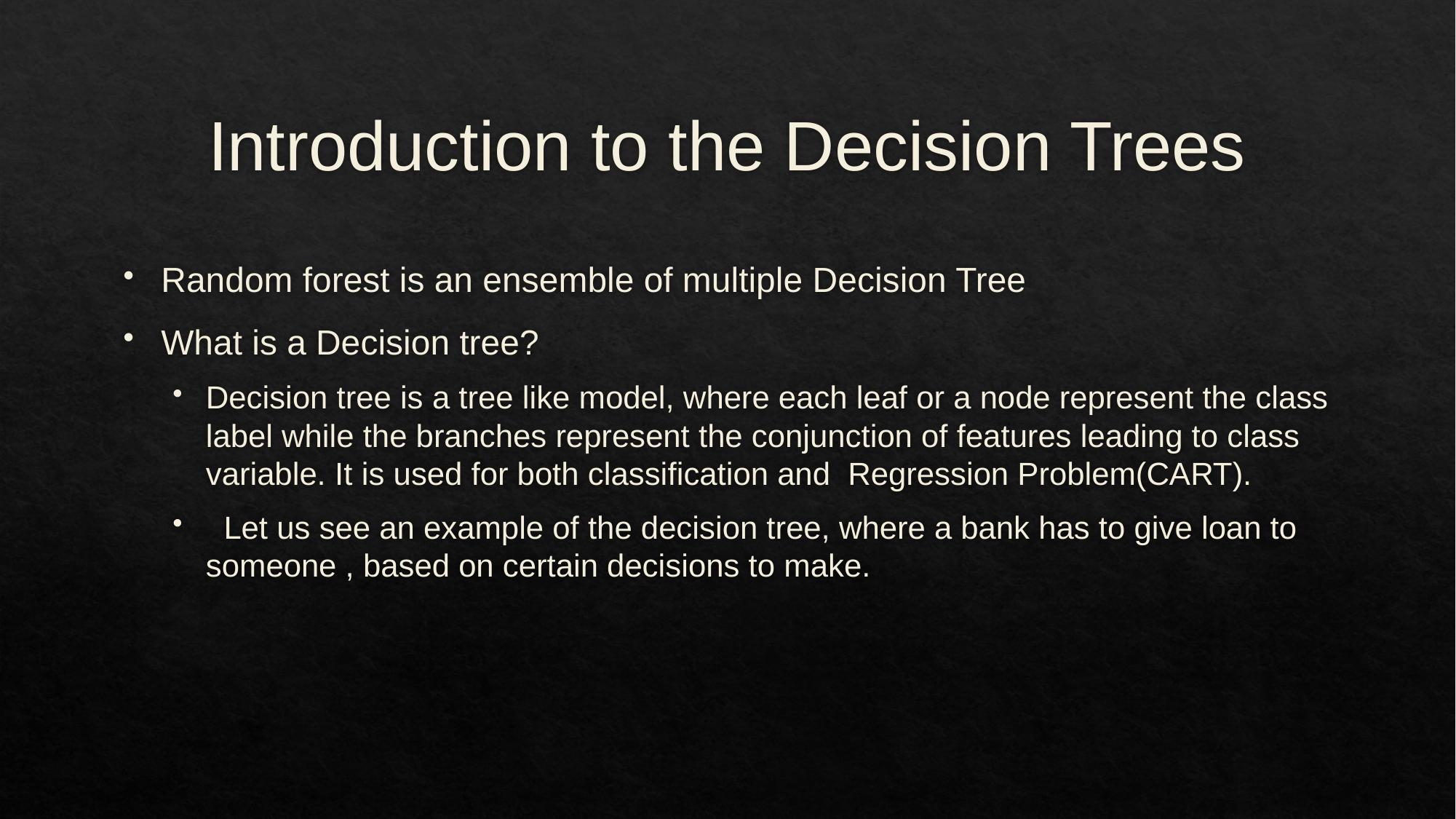

# Introduction to the Decision Trees
Random forest is an ensemble of multiple Decision Tree
What is a Decision tree?
Decision tree is a tree like model, where each leaf or a node represent the class label while the branches represent the conjunction of features leading to class variable. It is used for both classification and  Regression Problem(CART).
  Let us see an example of the decision tree, where a bank has to give loan to someone , based on certain decisions to make.